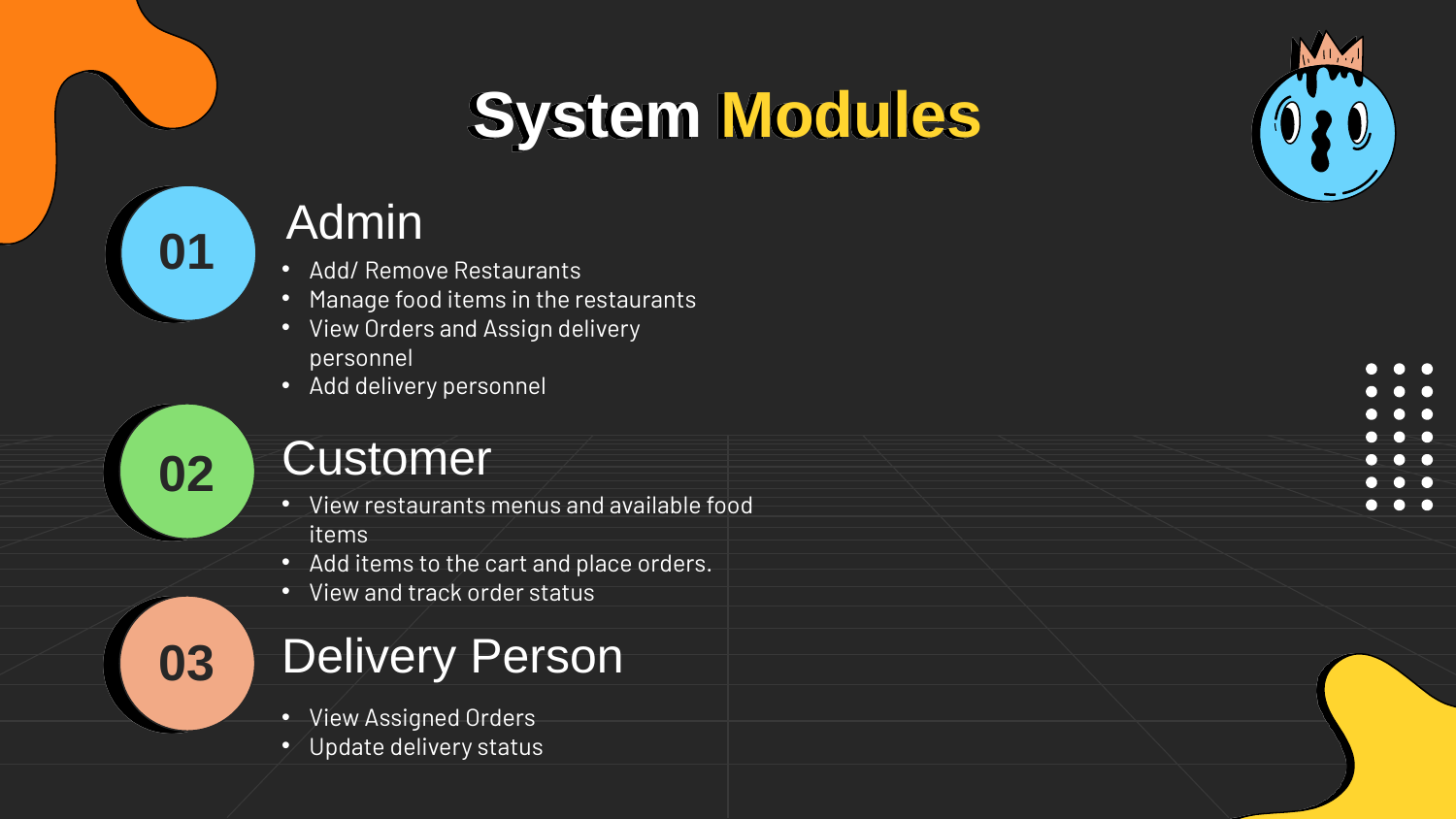

System Modules

# Admin
01
Add/ Remove Restaurants
Manage food items in the restaurants
View Orders and Assign delivery personnel
Add delivery personnel

Customer
02
View restaurants menus and available food items
Add items to the cart and place orders.
View and track order status

03
Delivery Person
View Assigned Orders
Update delivery status